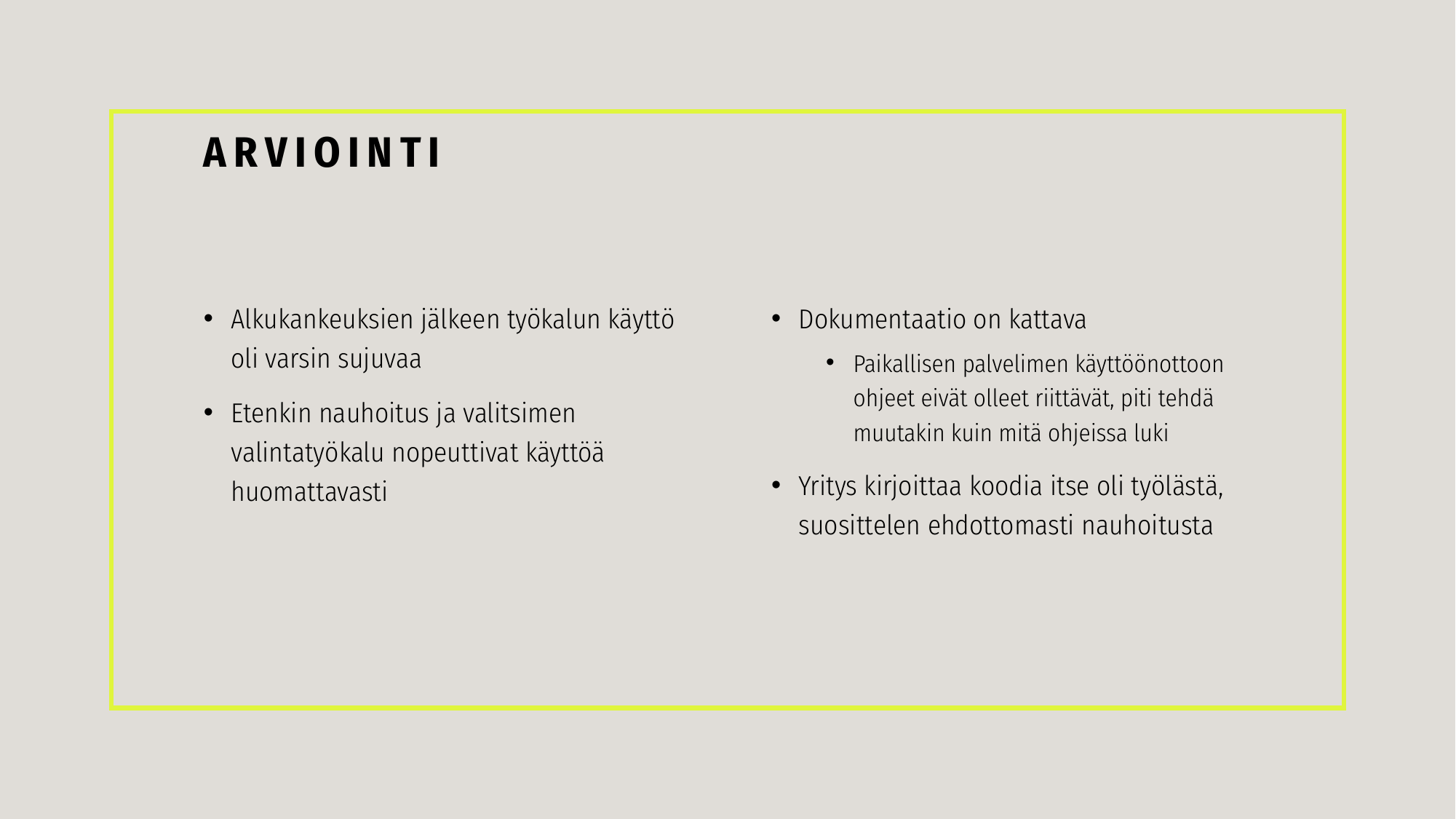

# Arviointi
Alkukankeuksien jälkeen työkalun käyttö oli varsin sujuvaa
Etenkin nauhoitus ja valitsimen valintatyökalu nopeuttivat käyttöä huomattavasti
Dokumentaatio on kattava
Paikallisen palvelimen käyttöönottoon ohjeet eivät olleet riittävät, piti tehdä muutakin kuin mitä ohjeissa luki
Yritys kirjoittaa koodia itse oli työlästä, suosittelen ehdottomasti nauhoitusta